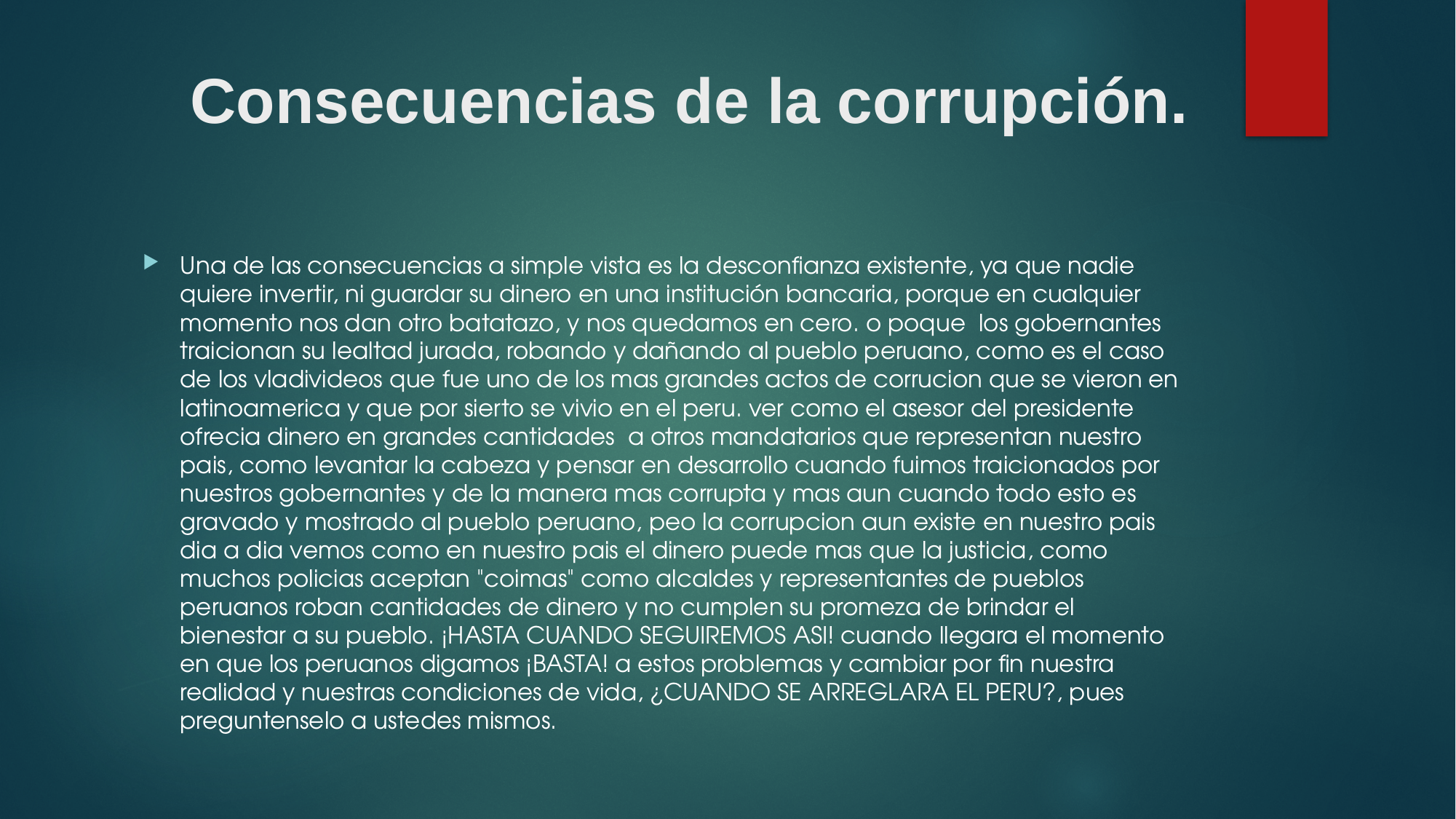

# Consecuencias de la corrupción.
Una de las consecuencias a simple vista es la desconfianza existente, ya que nadie quiere invertir, ni guardar su dinero en una institución bancaria, porque en cualquier momento nos dan otro batatazo, y nos quedamos en cero. o poque  los gobernantes traicionan su lealtad jurada, robando y dañando al pueblo peruano, como es el caso de los vladivideos que fue uno de los mas grandes actos de corrucion que se vieron en latinoamerica y que por sierto se vivio en el peru. ver como el asesor del presidente ofrecia dinero en grandes cantidades  a otros mandatarios que representan nuestro pais, como levantar la cabeza y pensar en desarrollo cuando fuimos traicionados por nuestros gobernantes y de la manera mas corrupta y mas aun cuando todo esto es gravado y mostrado al pueblo peruano, peo la corrupcion aun existe en nuestro pais dia a dia vemos como en nuestro pais el dinero puede mas que la justicia, como muchos policias aceptan "coimas" como alcaldes y representantes de pueblos peruanos roban cantidades de dinero y no cumplen su promeza de brindar el bienestar a su pueblo. ¡HASTA CUANDO SEGUIREMOS ASI! cuando llegara el momento en que los peruanos digamos ¡BASTA! a estos problemas y cambiar por fin nuestra realidad y nuestras condiciones de vida, ¿CUANDO SE ARREGLARA EL PERU?, pues preguntenselo a ustedes mismos.